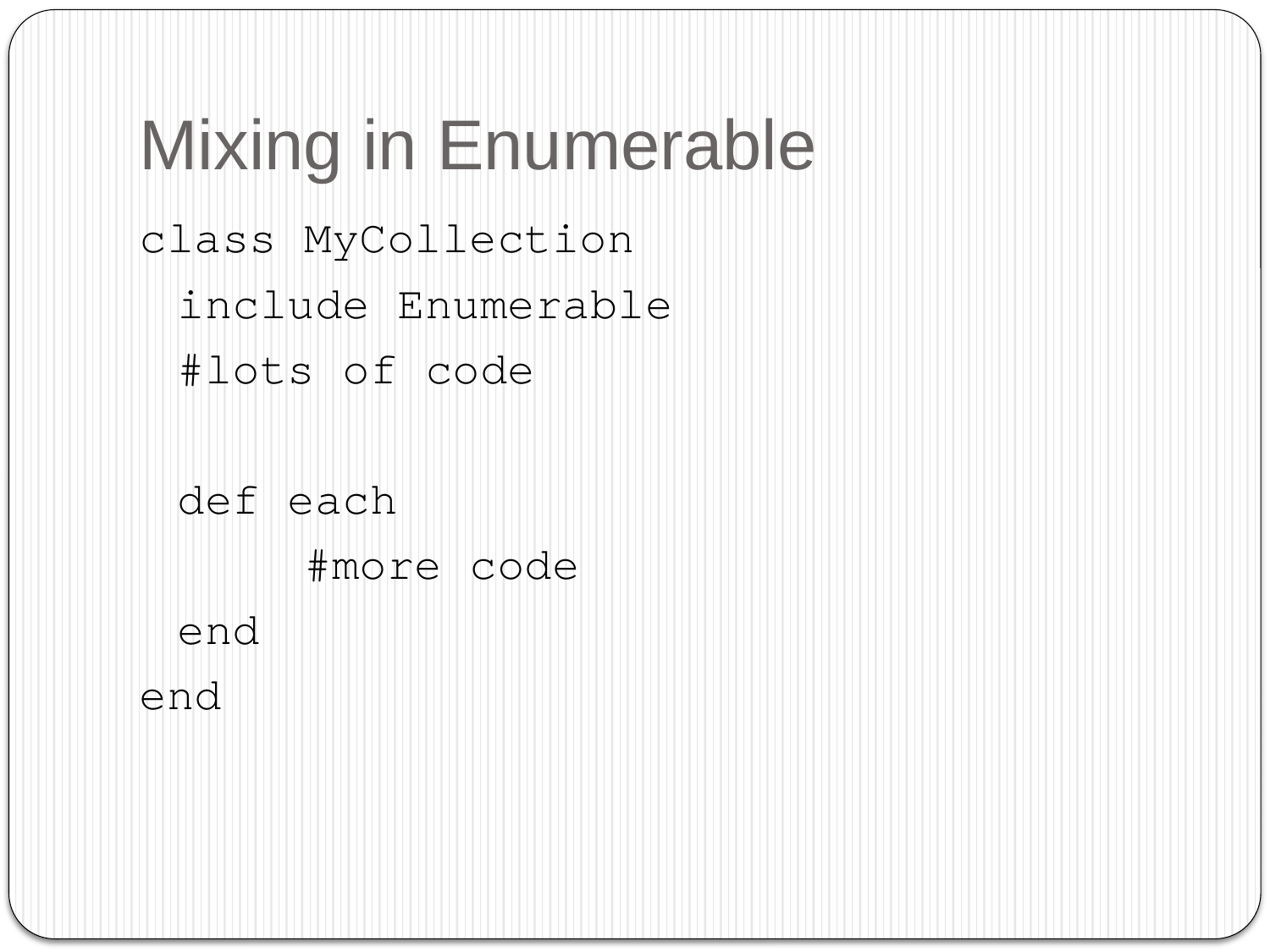

# Mixing in Enumerable
class MyCollection
	include Enumerable
	#lots of code

	def each
		#more code
	end
end